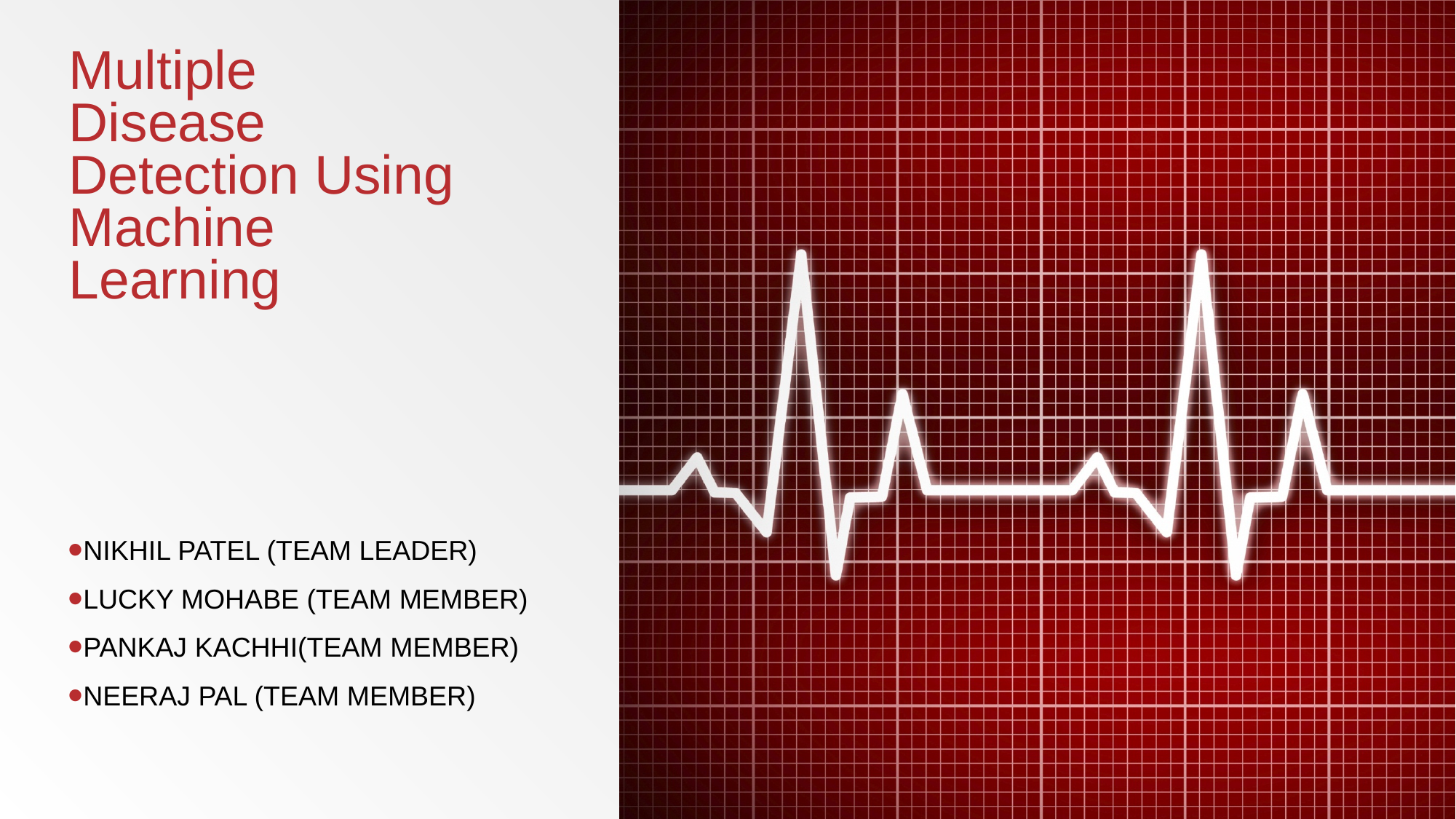

# Multiple Disease Detection Using Machine Learning
Nikhil Patel (Team Leader)
Lucky Mohabe (Team Member)
Pankaj Kachhi(Team Member)
Neeraj Pal (Team Member)